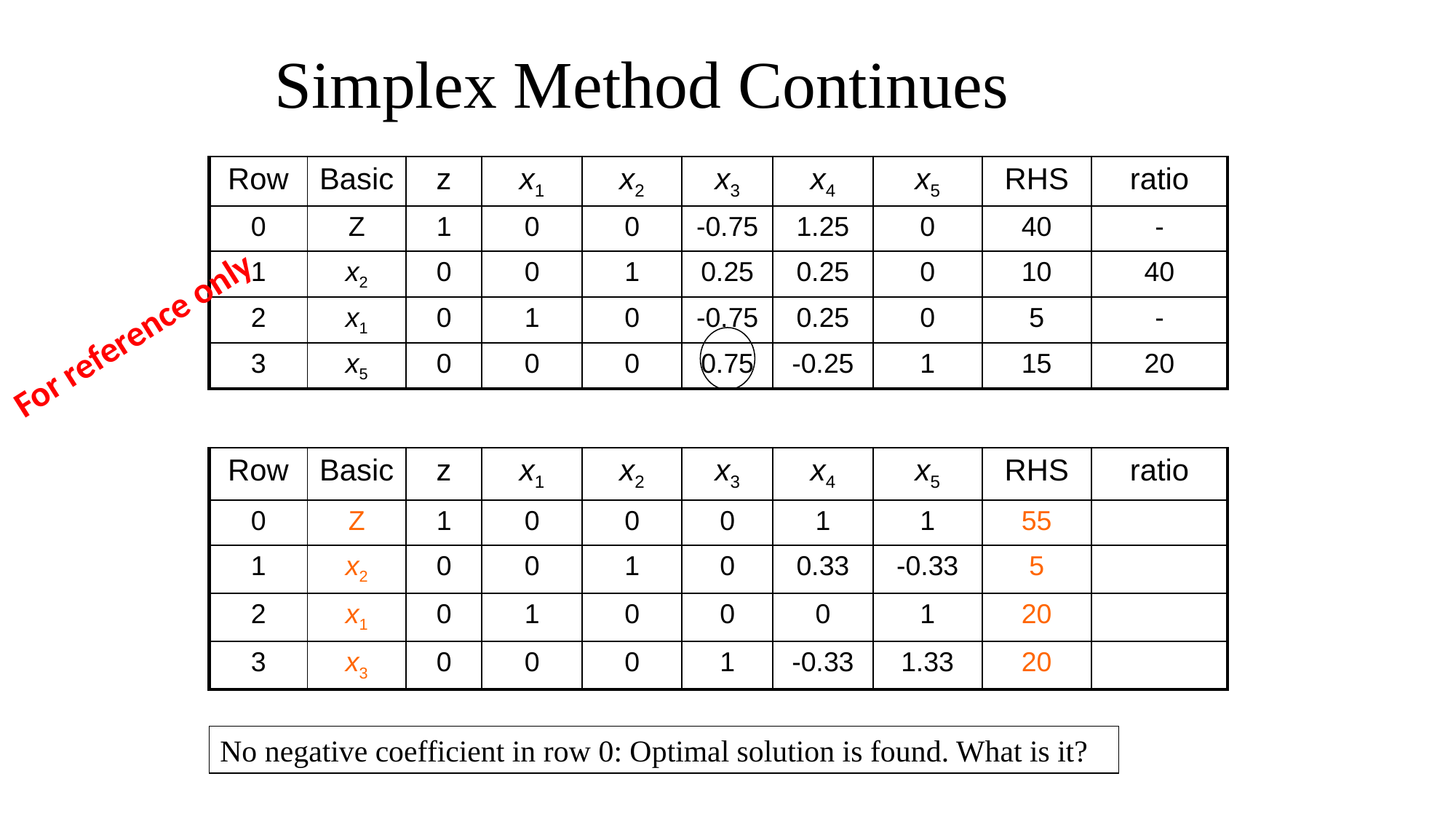

# Simplex Method Continues
| Row | Basic | z | x1 | x2 | x3 | x4 | x5 | RHS | ratio |
| --- | --- | --- | --- | --- | --- | --- | --- | --- | --- |
| 0 | Z | 1 | 0 | 0 | -0.75 | 1.25 | 0 | 40 | - |
| 1 | x2 | 0 | 0 | 1 | 0.25 | 0.25 | 0 | 10 | 40 |
| 2 | x1 | 0 | 1 | 0 | -0.75 | 0.25 | 0 | 5 | - |
| 3 | x5 | 0 | 0 | 0 | 0.75 | -0.25 | 1 | 15 | 20 |
For reference only

| Row | Basic | z | x1 | x2 | x3 | x4 | x5 | RHS | ratio |
| --- | --- | --- | --- | --- | --- | --- | --- | --- | --- |
| 0 | Z | 1 | 0 | 0 | 0 | 1 | 1 | 55 |  |
| 1 | x2 | 0 | 0 | 1 | 0 | 0.33 | -0.33 | 5 |  |
| 2 | x1 | 0 | 1 | 0 | 0 | 0 | 1 | 20 |  |
| 3 | x3 | 0 | 0 | 0 | 1 | -0.33 | 1.33 | 20 |  |
No negative coefficient in row 0: Optimal solution is found. What is it?